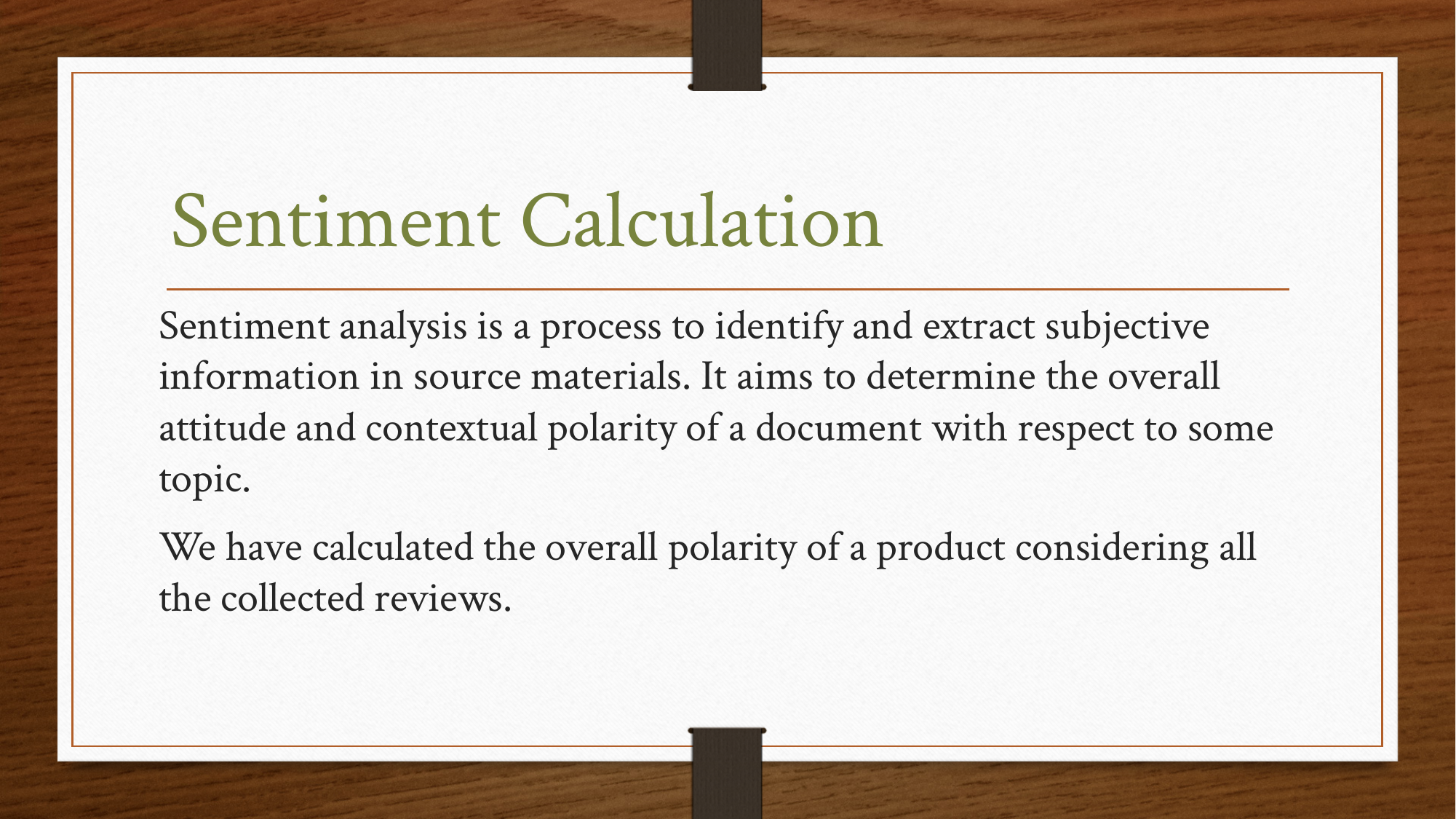

Sentiment Calculation
Sentiment analysis is a process to identify and extract subjective information in source materials. It aims to determine the overall attitude and contextual polarity of a document with respect to some topic.
We have calculated the overall polarity of a product considering all the collected reviews.